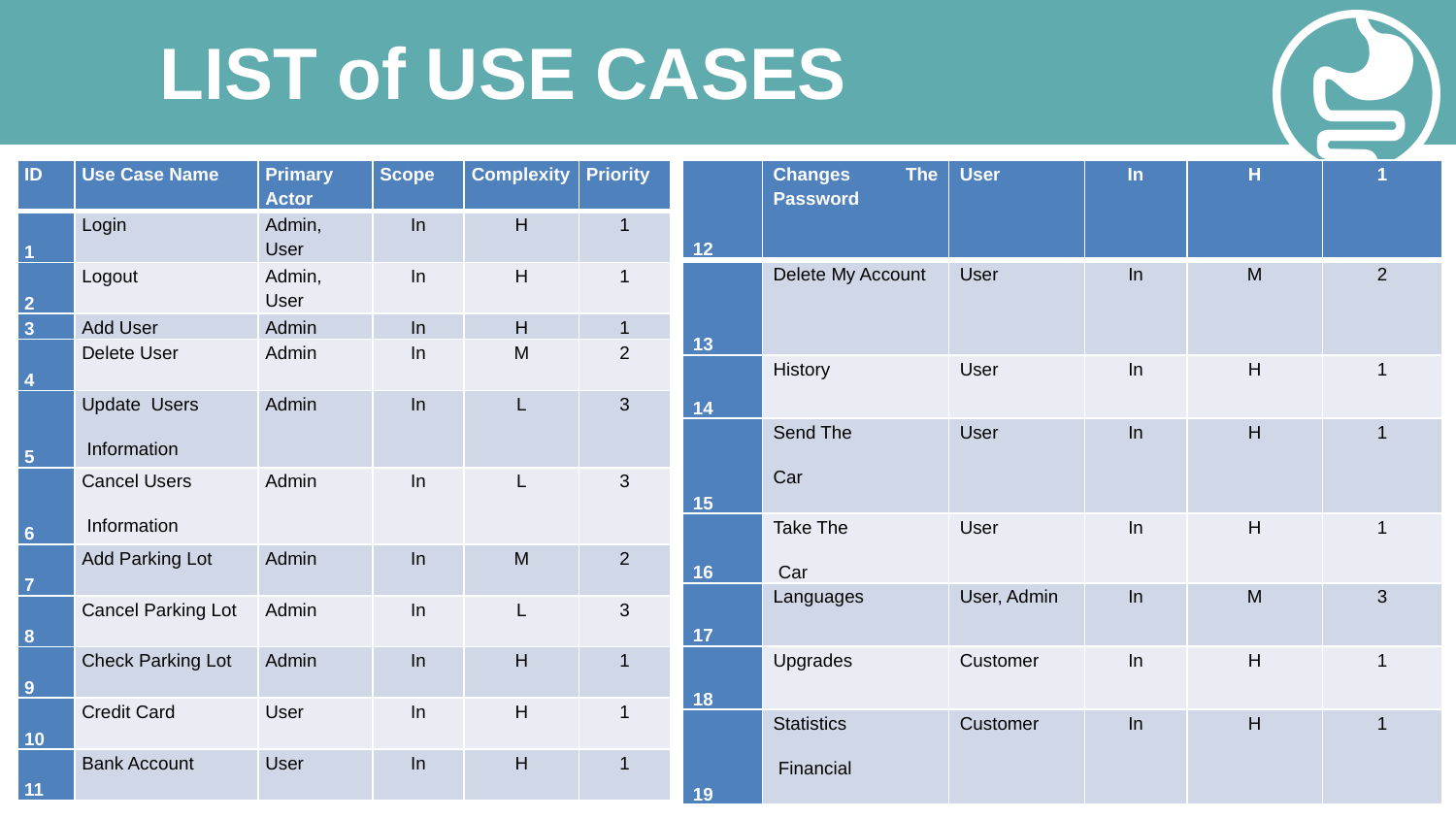

# LIST of USE CASES

| ID | Use Case Name | Primary Actor | Scope | Complexity | Priority |
| --- | --- | --- | --- | --- | --- |
| 1 | Login | Admin, User | In | H | 1 |
| 2 | Logout | Admin, User | In | H | 1 |
| 3 | Add User | Admin | In | H | 1 |
| 4 | Delete User | Admin | In | M | 2 |
| 5 | Update Users Information | Admin | In | L | 3 |
| 6 | Cancel Users Information | Admin | In | L | 3 |
| 7 | Add Parking Lot | Admin | In | M | 2 |
| 8 | Cancel Parking Lot | Admin | In | L | 3 |
| 9 | Check Parking Lot | Admin | In | H | 1 |
| 10 | Credit Card | User | In | H | 1 |
| 11 | Bank Account | User | In | H | 1 |

| 12 | Changes The Password | User | In | H | 1 |
| --- | --- | --- | --- | --- | --- |
| 13 | Delete My Account | User | In | M | 2 |
| 14 | History | User | In | H | 1 |
| 15 | Send The Car | User | In | H | 1 |
| 16 | Take The Car | User | In | H | 1 |
| 17 | Languages | User, Admin | In | M | 3 |
| 18 | Upgrades | Customer | In | H | 1 |
| 19 | Statistics Financial | Customer | In | H | 1 |